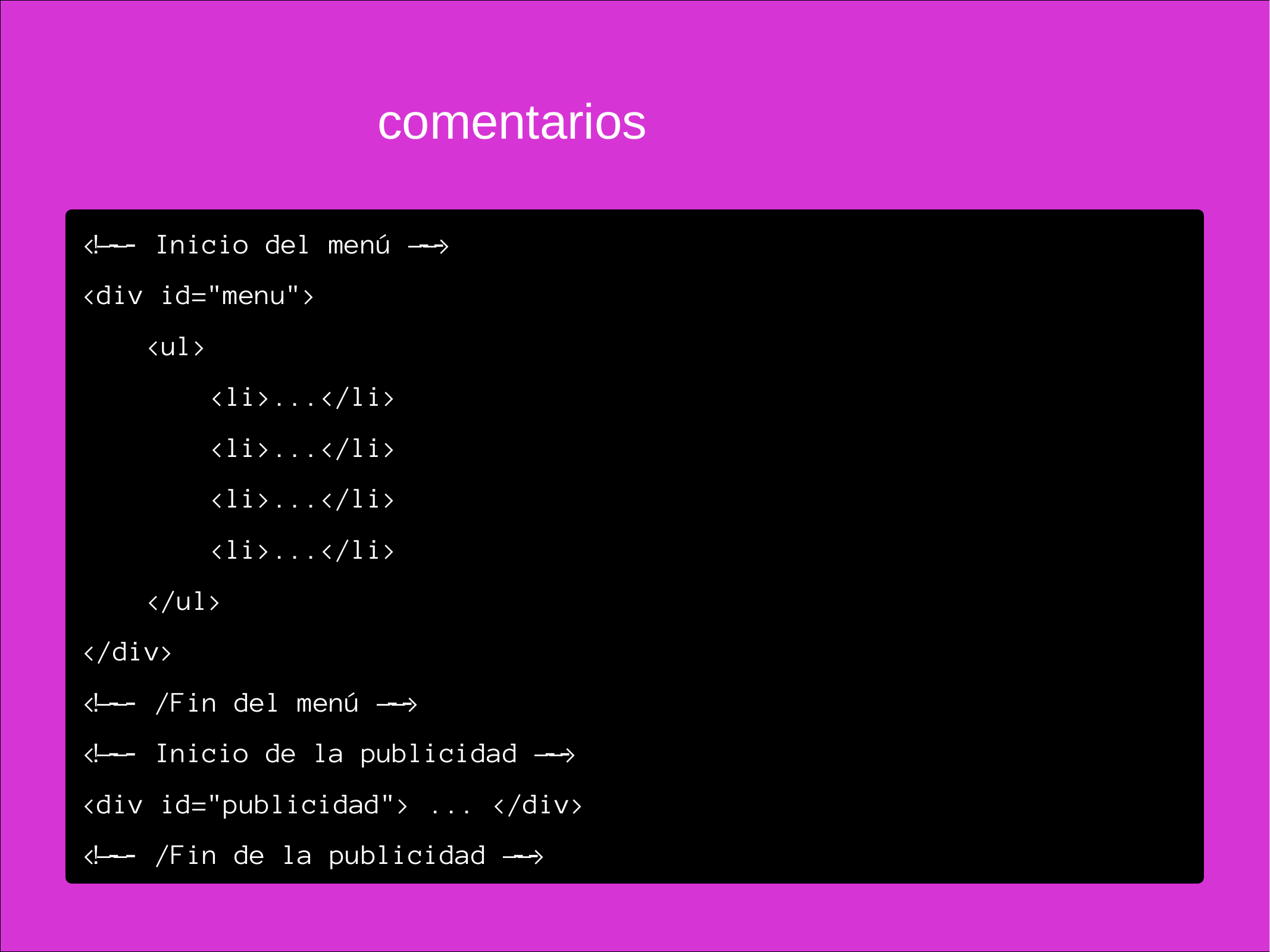

# comentarios

<!-­‐-­‐ Inicio del menú -­‐-­‐>
<div id="menu">
<ul>
<li>...</li>
<li>...</li>
<li>...</li>
<li>...</li>
</ul>
</div>
<!-­‐-­‐ /Fin del menú -­‐-­‐>
<!-­‐-­‐ Inicio de la publicidad -­‐-­‐>
<div id="publicidad"> ... </div>
<!-­‐-­‐ /Fin de la publicidad -­‐-­‐>